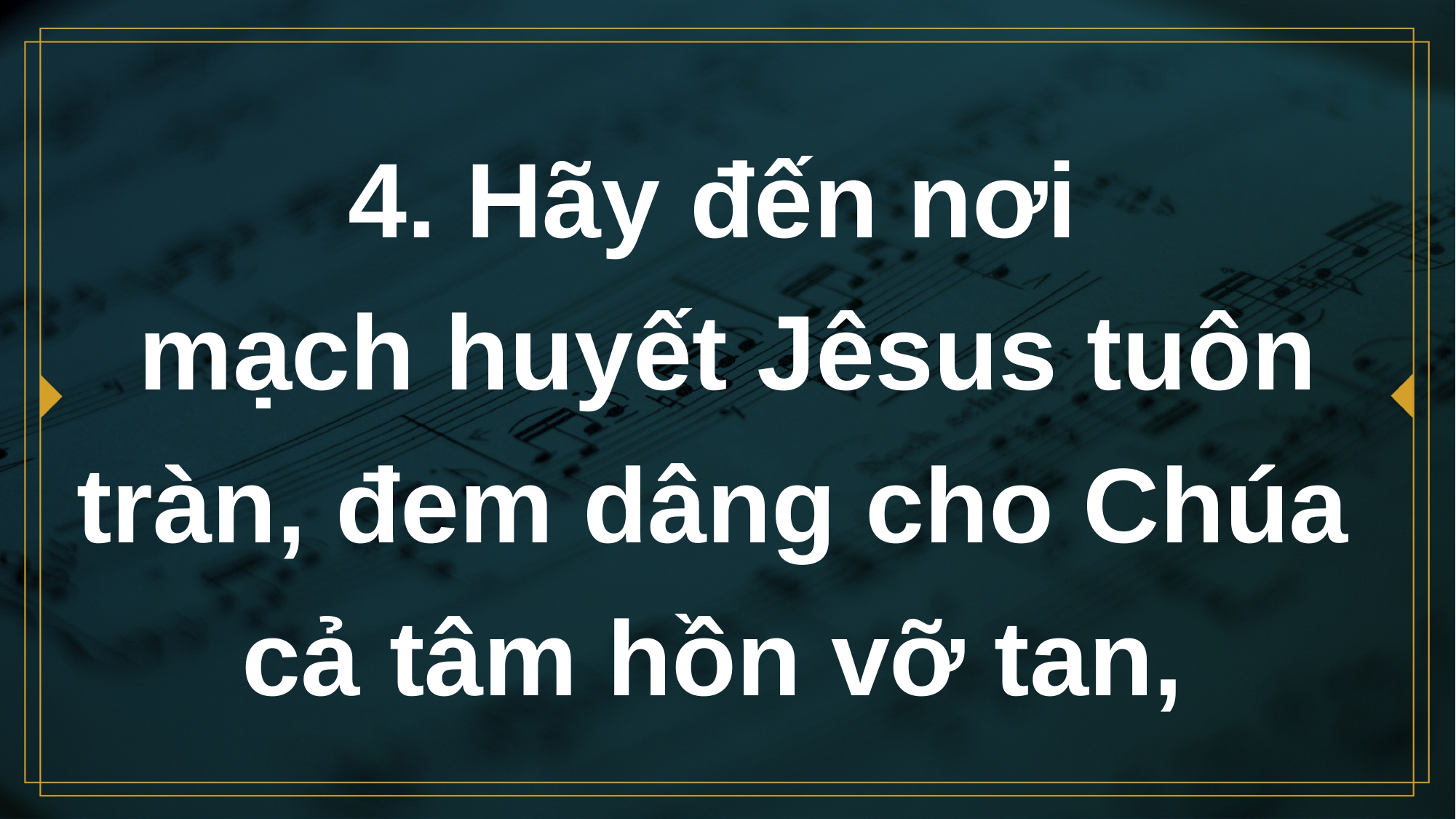

# 4. Hãy đến nơi mạch huyết Jêsus tuôn tràn, đem dâng cho Chúa cả tâm hồn vỡ tan,